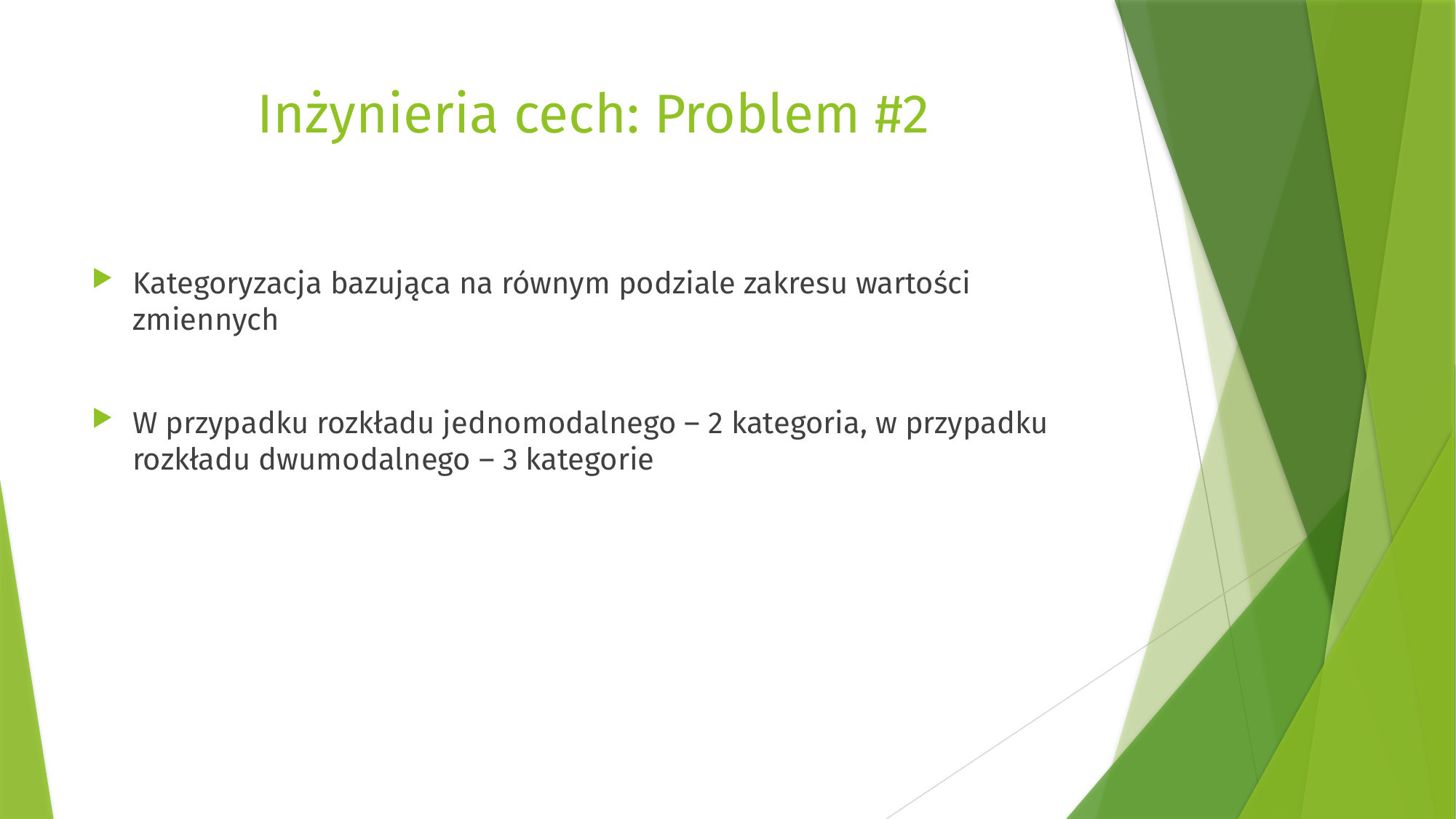

# Inżynieria cech: Problem #2
Kategoryzacja bazująca na równym podziale zakresu wartości zmiennych

W przypadku rozkładu jednomodalnego – 2 kategoria, w przypadku rozkładu dwumodalnego – 3 kategorie